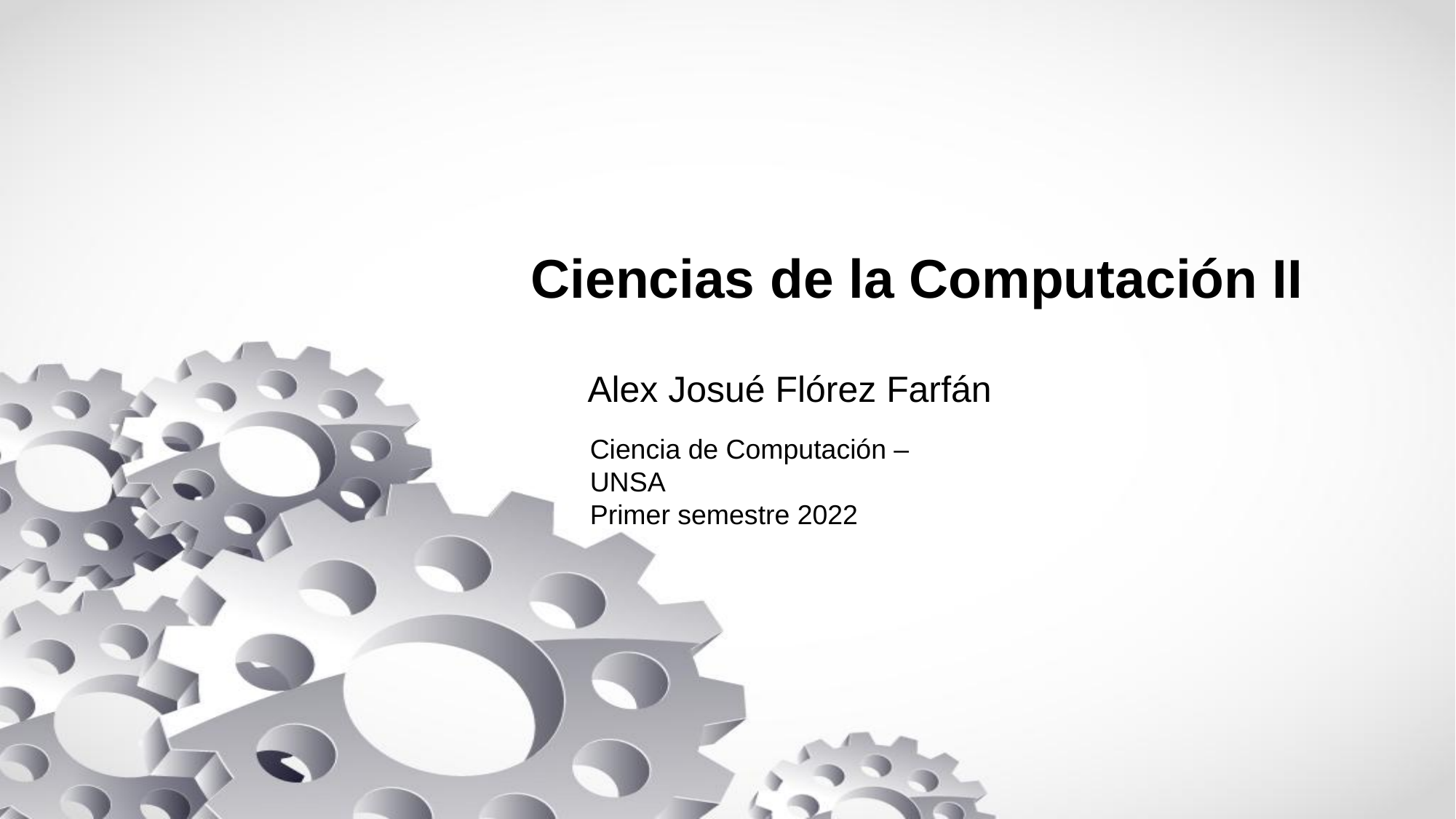

# Ciencias de la Computación II
Alex Josué Flórez Farfán
Ciencia de Computación – UNSA
Primer semestre 2022